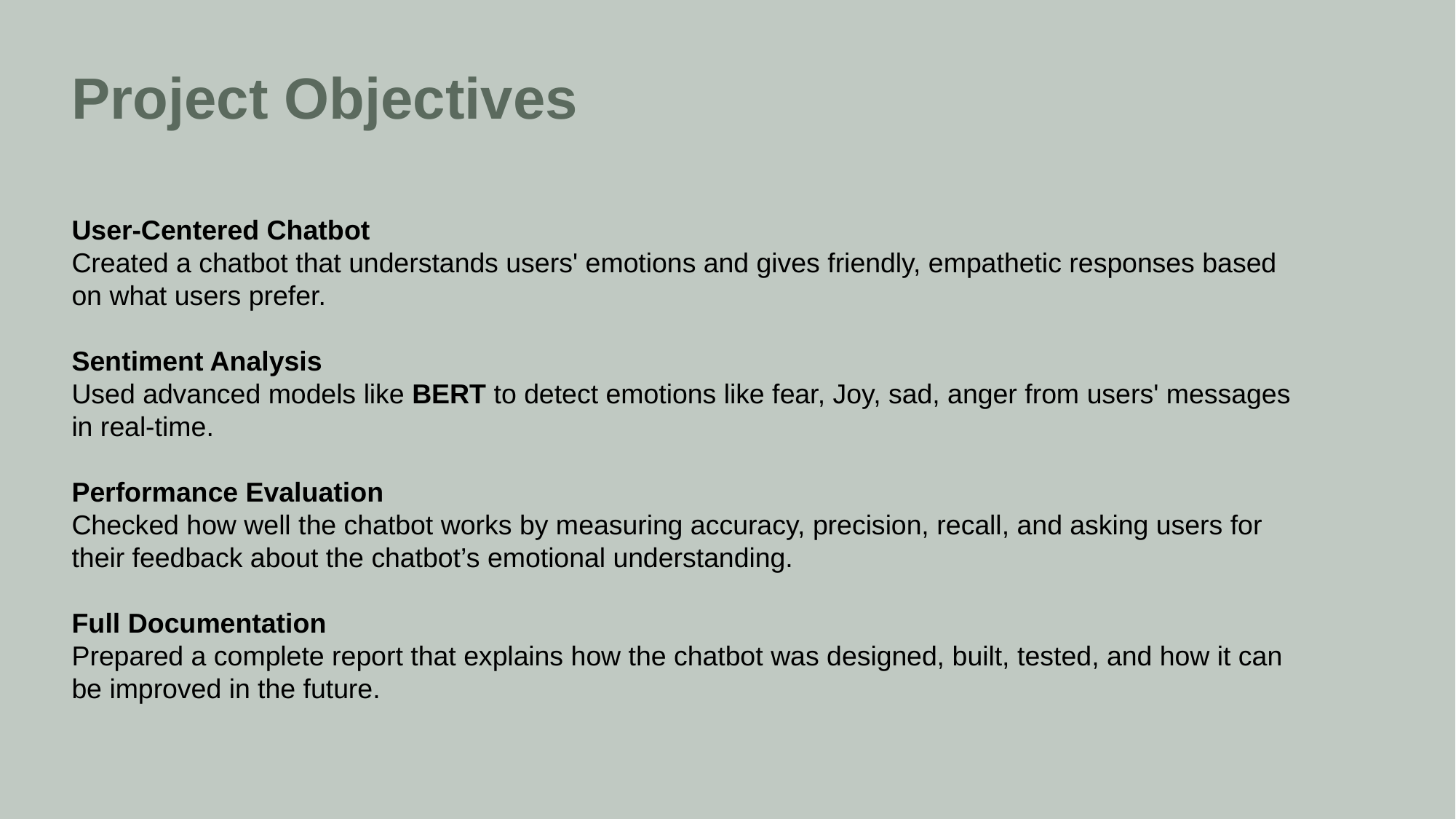

# Project Objectives
User-Centered Chatbot
Created a chatbot that understands users' emotions and gives friendly, empathetic responses based on what users prefer.

Sentiment Analysis
Used advanced models like BERT to detect emotions like fear, Joy, sad, anger from users' messages in real-time.

Performance Evaluation
Checked how well the chatbot works by measuring accuracy, precision, recall, and asking users for their feedback about the chatbot’s emotional understanding.

Full Documentation
Prepared a complete report that explains how the chatbot was designed, built, tested, and how it can be improved in the future.